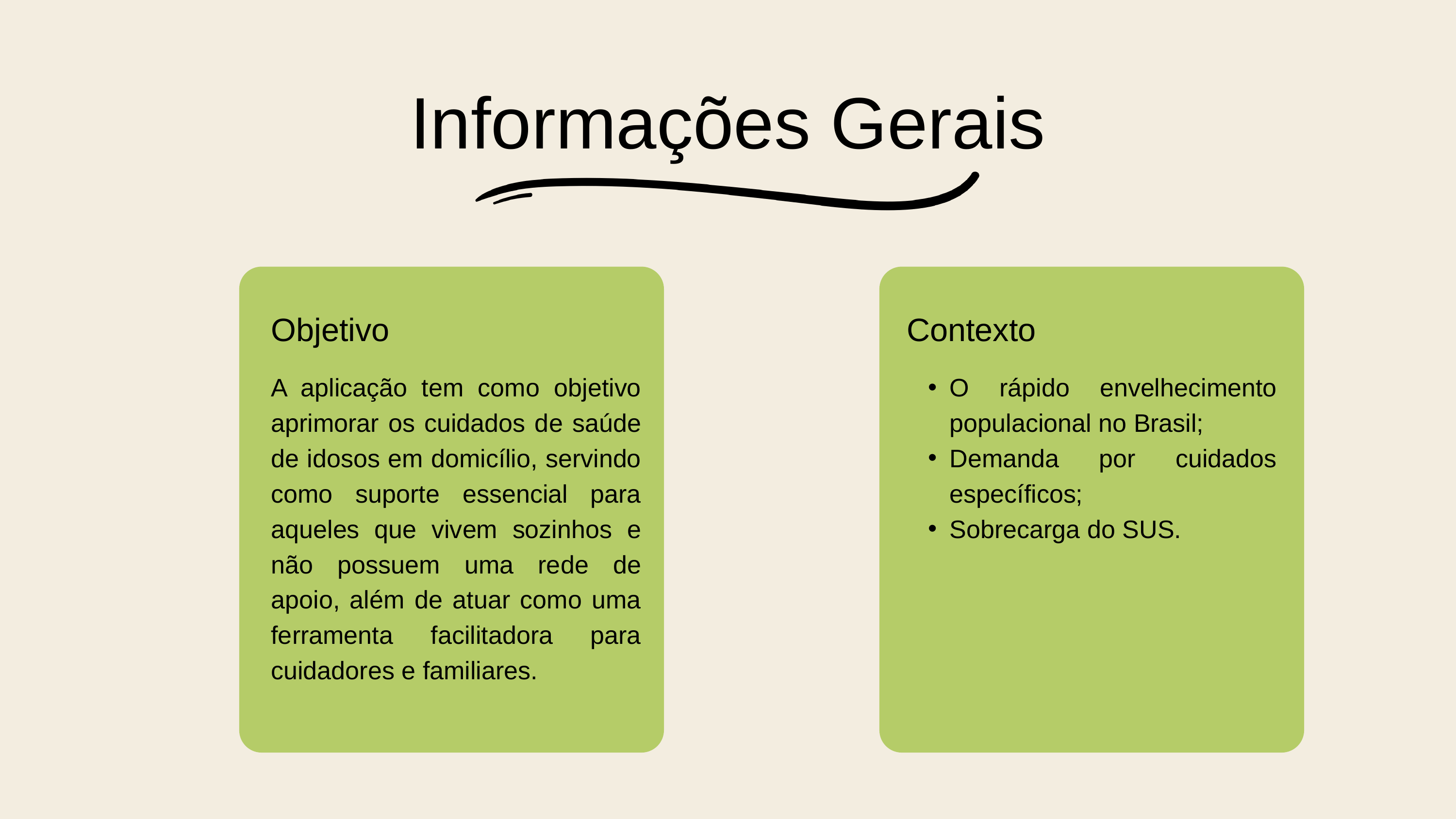

Informações Gerais

Objetivo
Contexto
A aplicação tem como objetivo aprimorar os cuidados de saúde de idosos em domicílio, servindo como suporte essencial para aqueles que vivem sozinhos e não possuem uma rede de apoio, além de atuar como uma ferramenta facilitadora para cuidadores e familiares.
O rápido envelhecimento populacional no Brasil;
Demanda por cuidados específicos;
Sobrecarga do SUS.